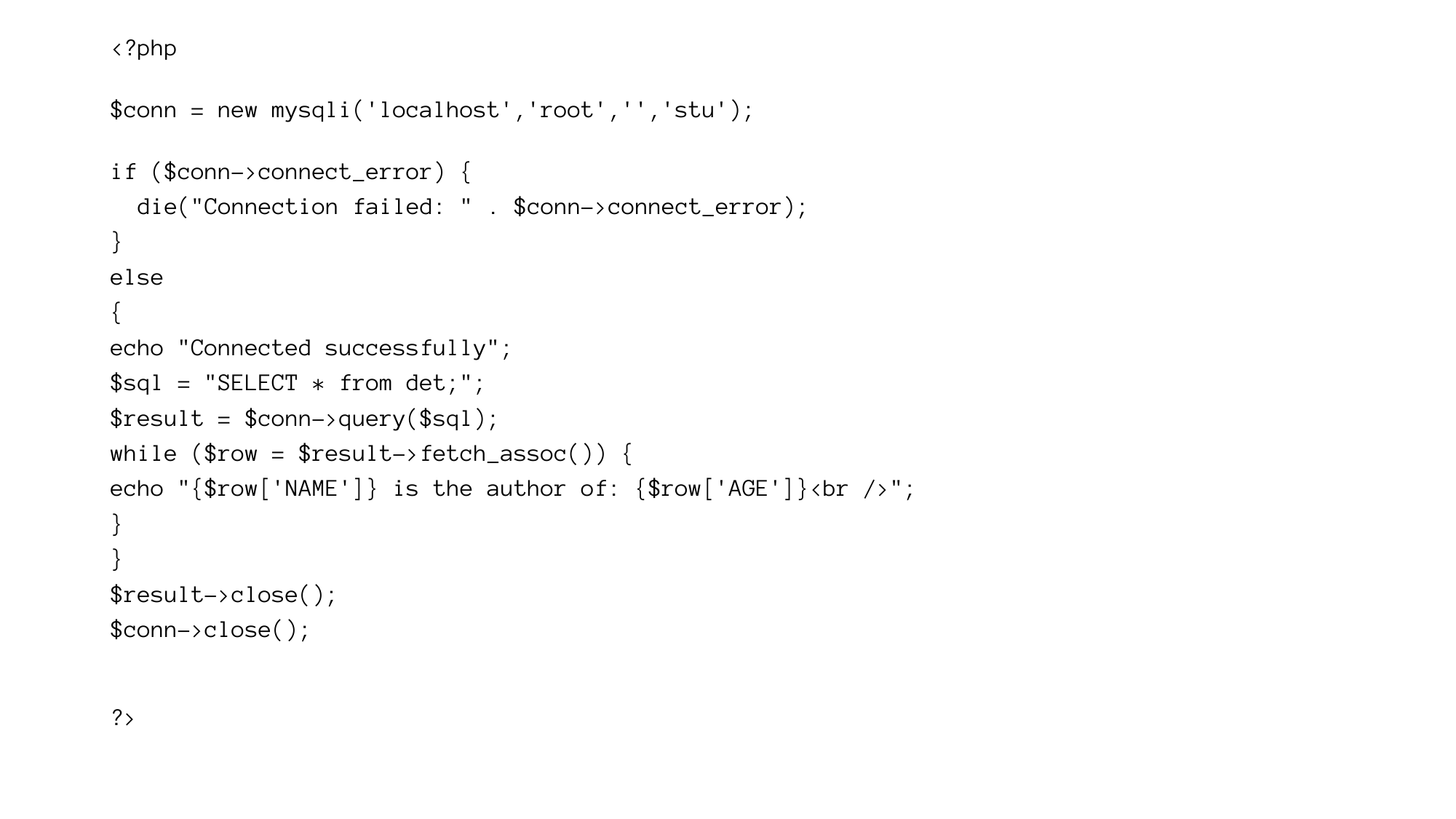

<?php
$conn = new mysqli('localhost','root','','stu');
if ($conn->connect_error) {
  die("Connection failed: " . $conn->connect_error);
}
else
{
echo "Connected successfully";
$sql = "SELECT * from det;";
$result = $conn->query($sql);
while ($row = $result->fetch_assoc()) {
echo "{$row['NAME']} is the author of: {$row['AGE']}<br />";
}
}
$result->close();
$conn->close();
?>